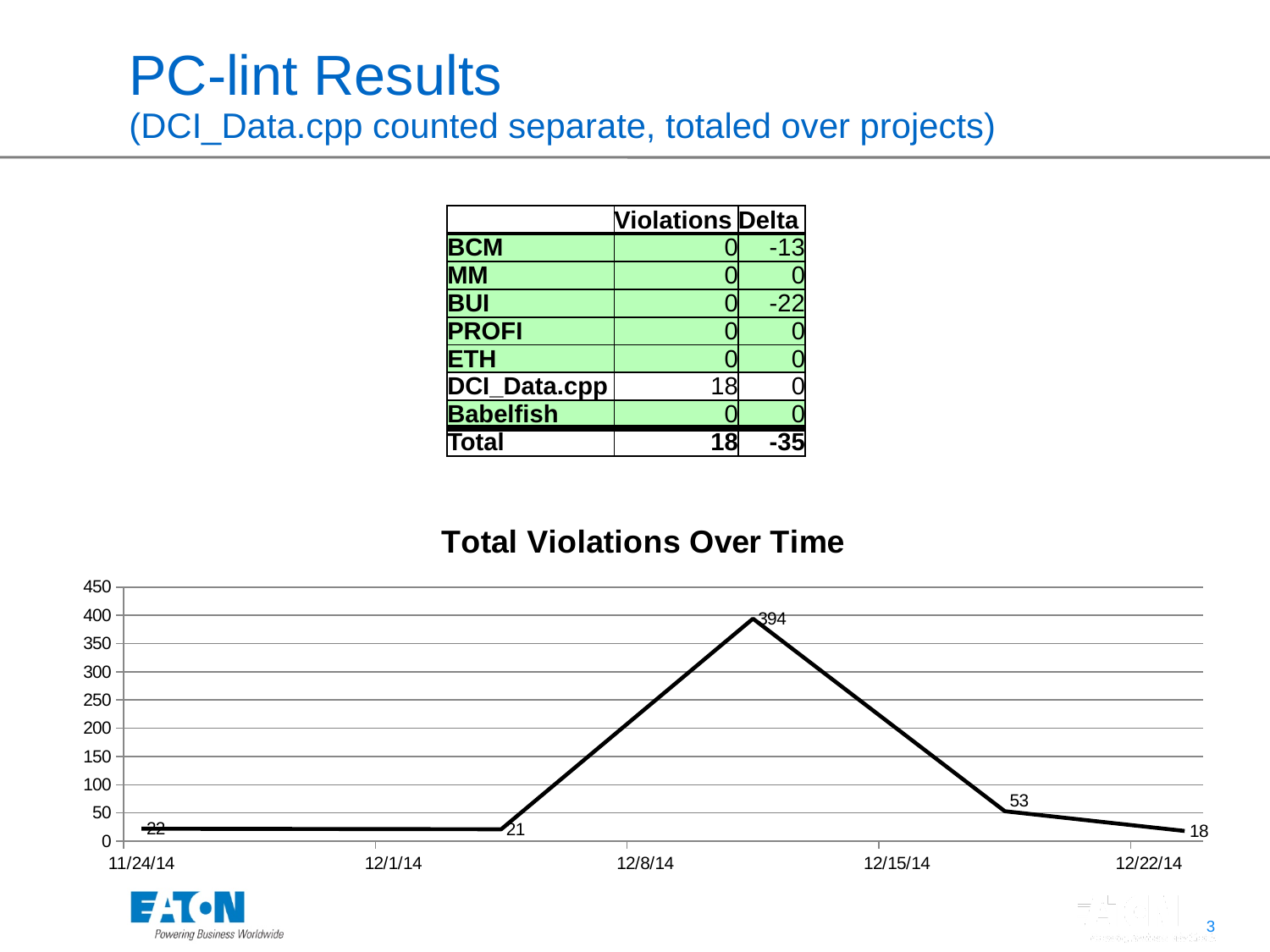

# PC-lint Results (DCI_Data.cpp counted separate, totaled over projects)
|  | Violations | Delta |
| --- | --- | --- |
| BCM | 0 | -13 |
| MM | 0 | 0 |
| BUI | 0 | -22 |
| PROFI | 0 | 0 |
| ETH | 0 | 0 |
| DCI\_Data.cpp | 18 | 0 |
| Babelfish | 0 | 0 |
| Total | 18 | -35 |

### Chart: Total Violations Over Time

| Category | Total Violations |
|---|---|
| 41967.668761574074 | 22.0 |
| 41977.63621527778 | 21.0 |
| 41984.576203703706 | 394.0 |
| 41991.571643518517 | 53.0 |
| 41996.490370370368 | 18.0 |